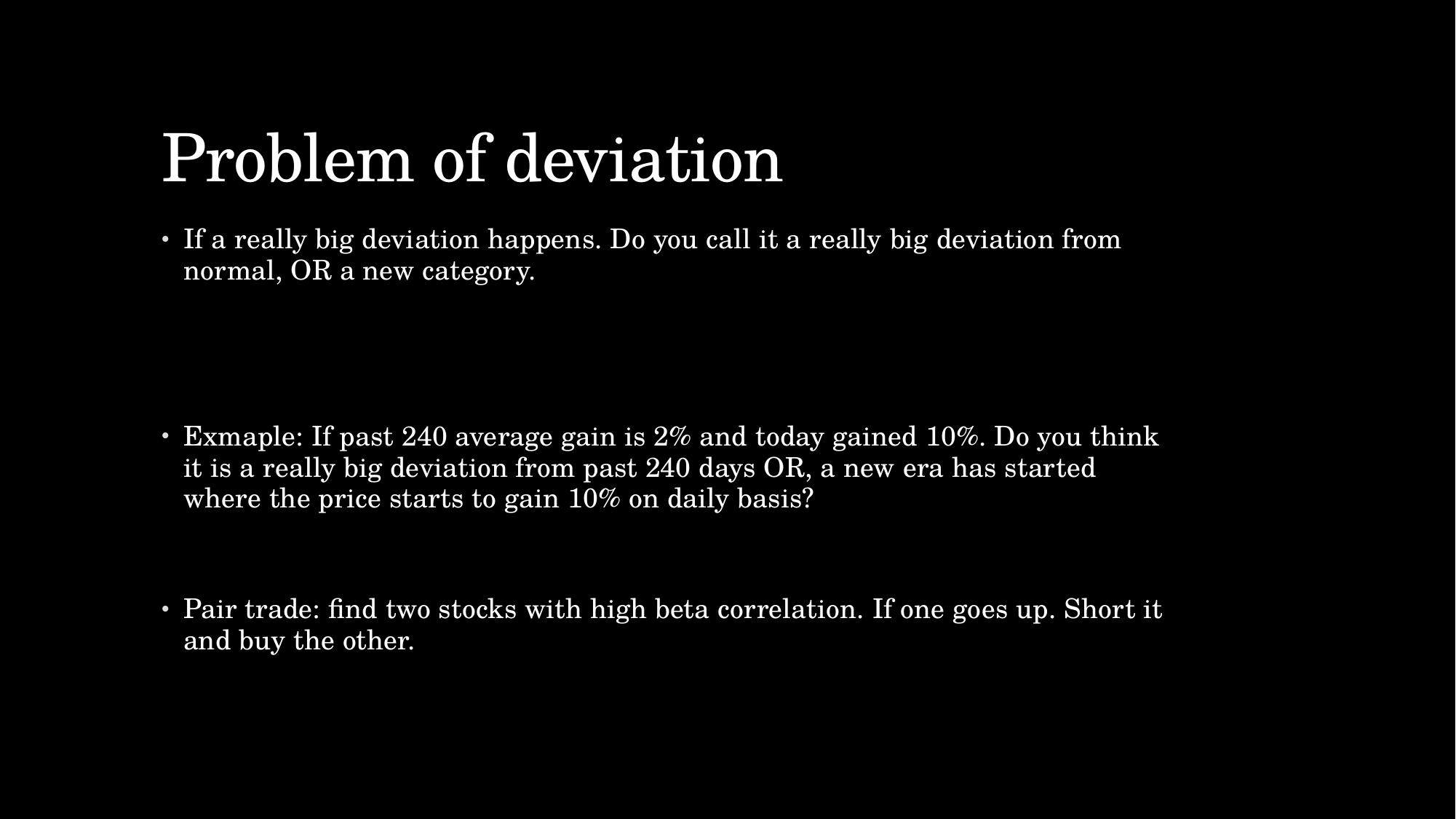

# Problem of deviation
If a really big deviation happens. Do you call it a really big deviation from normal, OR a new category.

Exmaple: If past 240 average gain is 2% and today gained 10%. Do you think it is a really big deviation from past 240 days OR, a new era has started where the price starts to gain 10% on daily basis?

Pair trade: find two stocks with high beta correlation. If one goes up. Short it and buy the other.